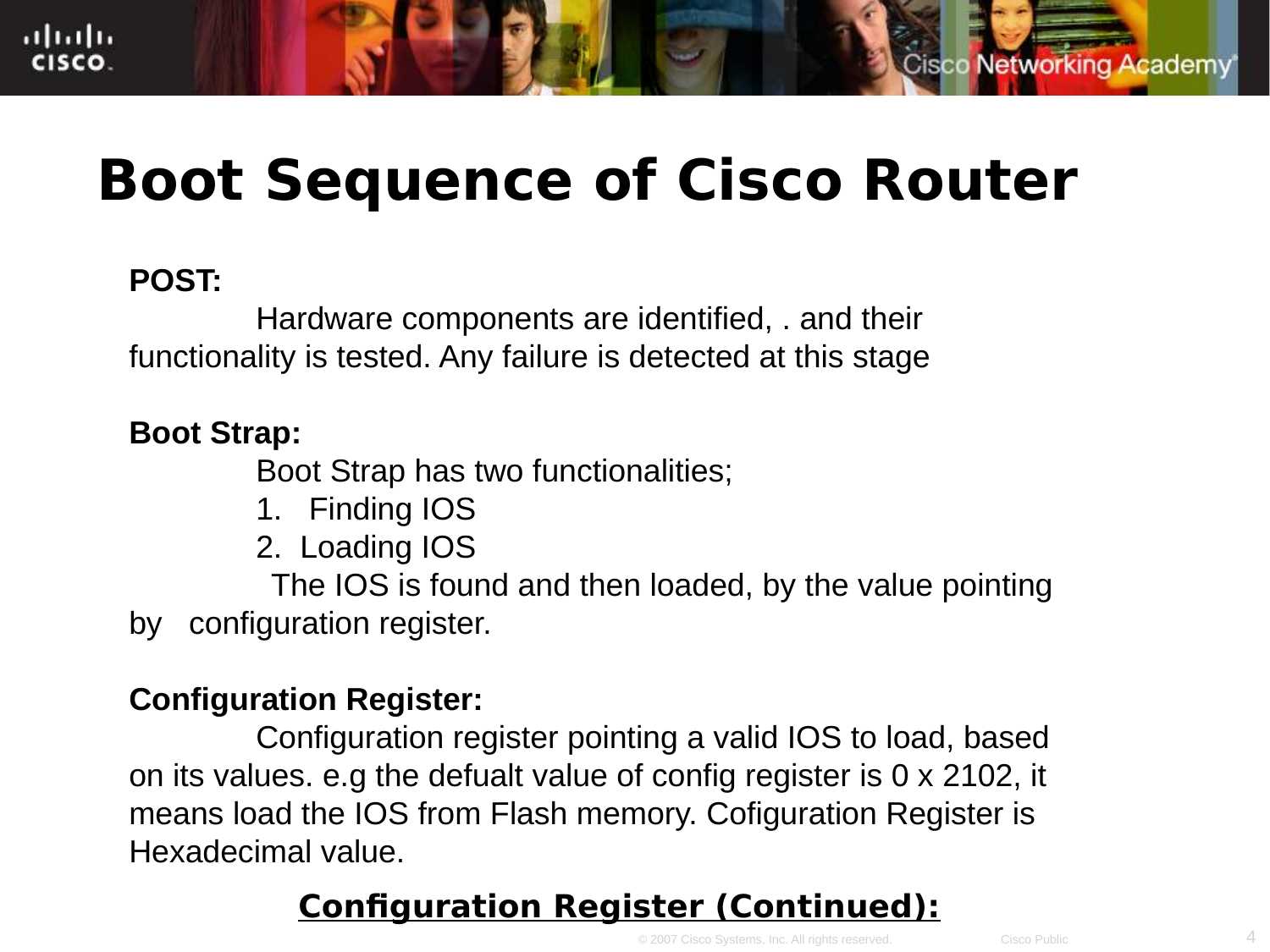

Boot Sequence of Cisco Router
POST:
	Hardware components are identified, . and their functionality is tested. Any failure is detected at this stage

Boot Strap:
	Boot Strap has two functionalities;
	1.   Finding IOS
	2.  Loading IOS
                The IOS is found and then loaded, by the value pointing by   configuration register.

Configuration Register:
	Configuration register pointing a valid IOS to load, based on its values. e.g the defualt value of config register is 0 x 2102, it means load the IOS from Flash memory. Cofiguration Register is Hexadecimal value.

Configuration Register (Continued):